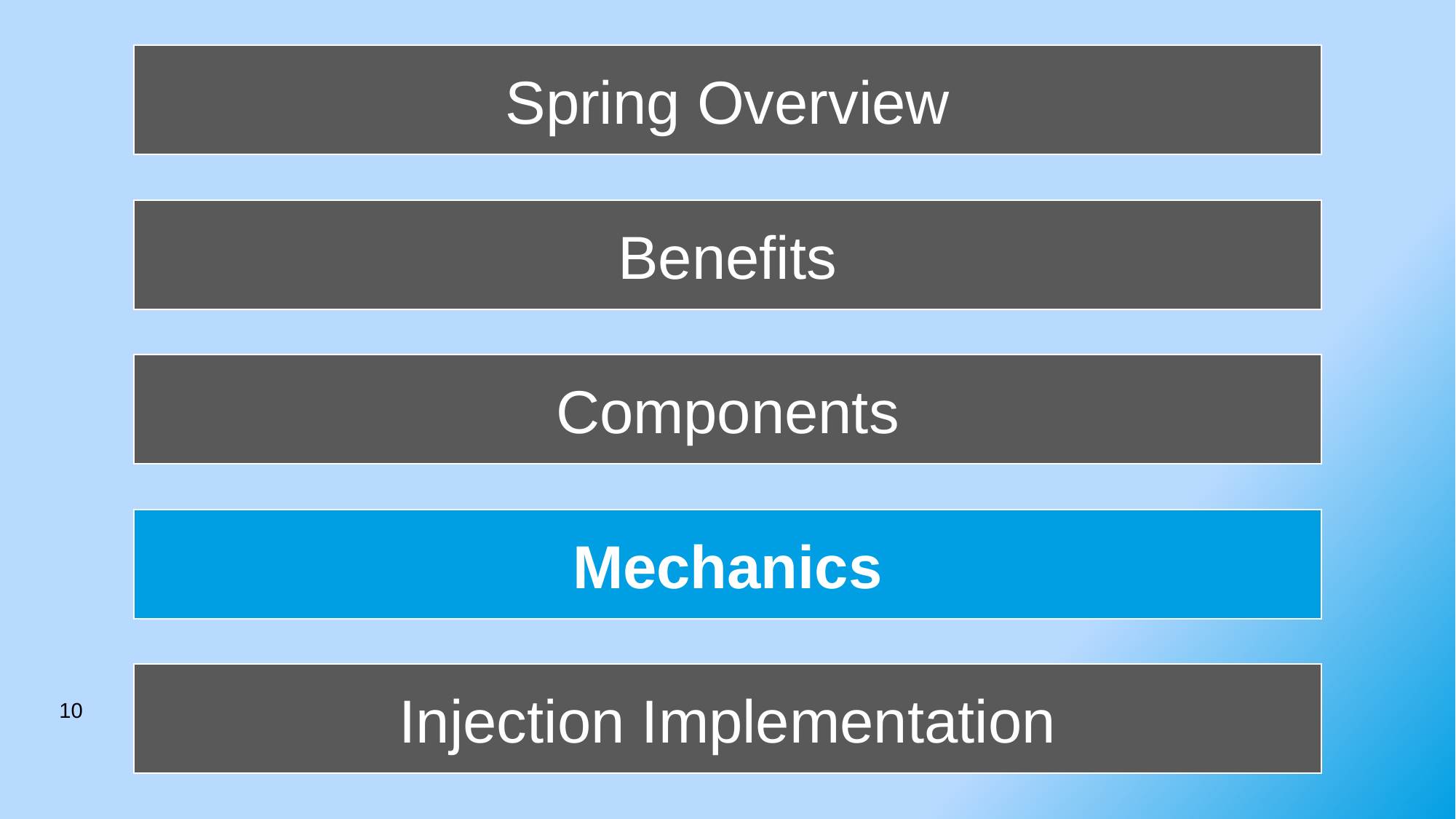

Spring Overview
Benefits
Components
Mechanics
Injection Implementation
10